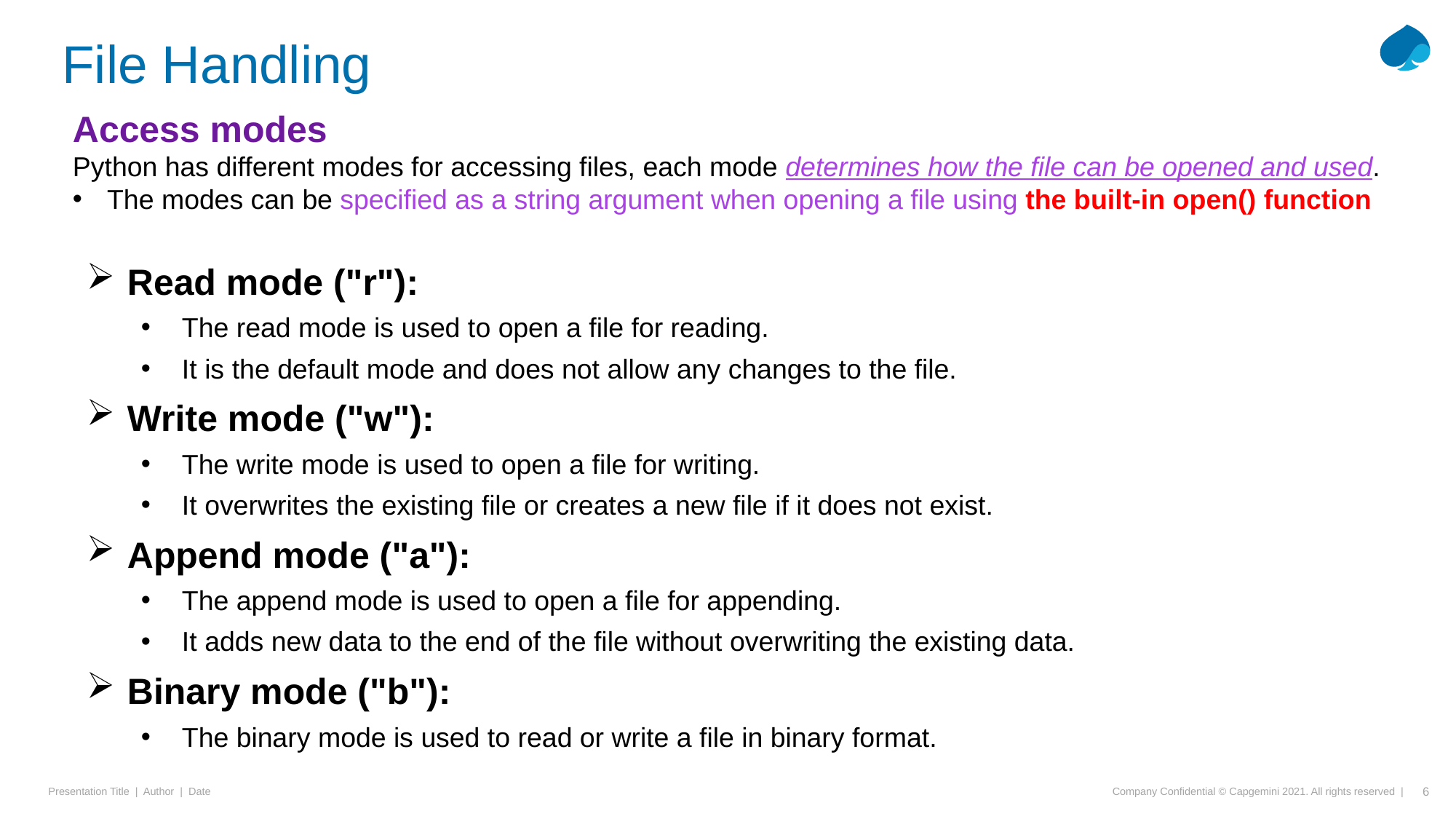

File Handling
Access modes
Python has different modes for accessing files, each mode determines how the file can be opened and used.
The modes can be specified as a string argument when opening a file using the built-in open() function

Read mode ("r"):
The read mode is used to open a file for reading.
It is the default mode and does not allow any changes to the file.
Write mode ("w"):
The write mode is used to open a file for writing.
It overwrites the existing file or creates a new file if it does not exist.
Append mode ("a"):
The append mode is used to open a file for appending.
It adds new data to the end of the file without overwriting the existing data.
Binary mode ("b"):
The binary mode is used to read or write a file in binary format.